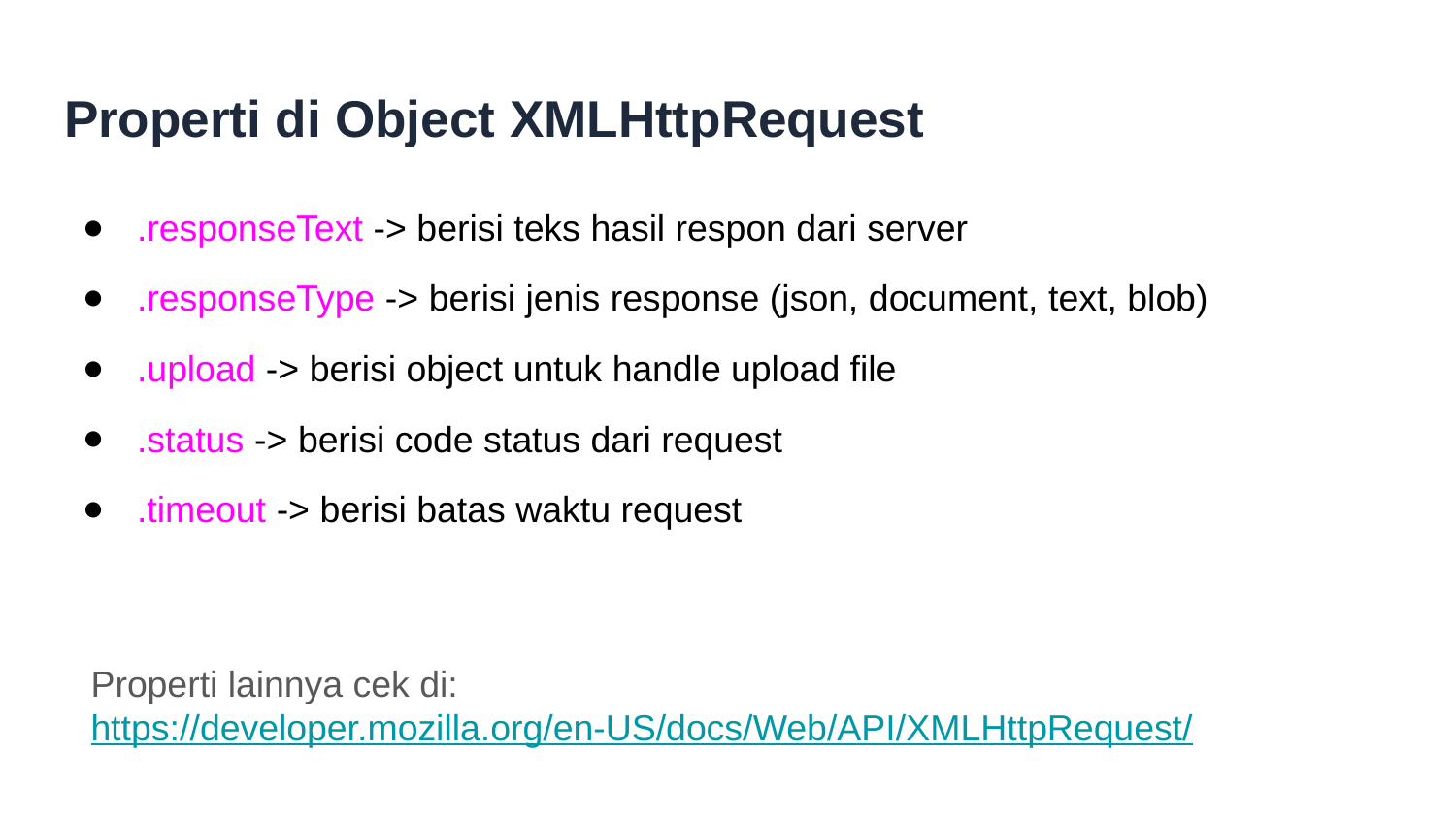

# Properti di Object XMLHttpRequest
.responseText -> berisi teks hasil respon dari server
.responseType -> berisi jenis response (json, document, text, blob)
.upload -> berisi object untuk handle upload file
.status -> berisi code status dari request
.timeout -> berisi batas waktu request
Properti lainnya cek di: https://developer.mozilla.org/en-US/docs/Web/API/XMLHttpRequest/